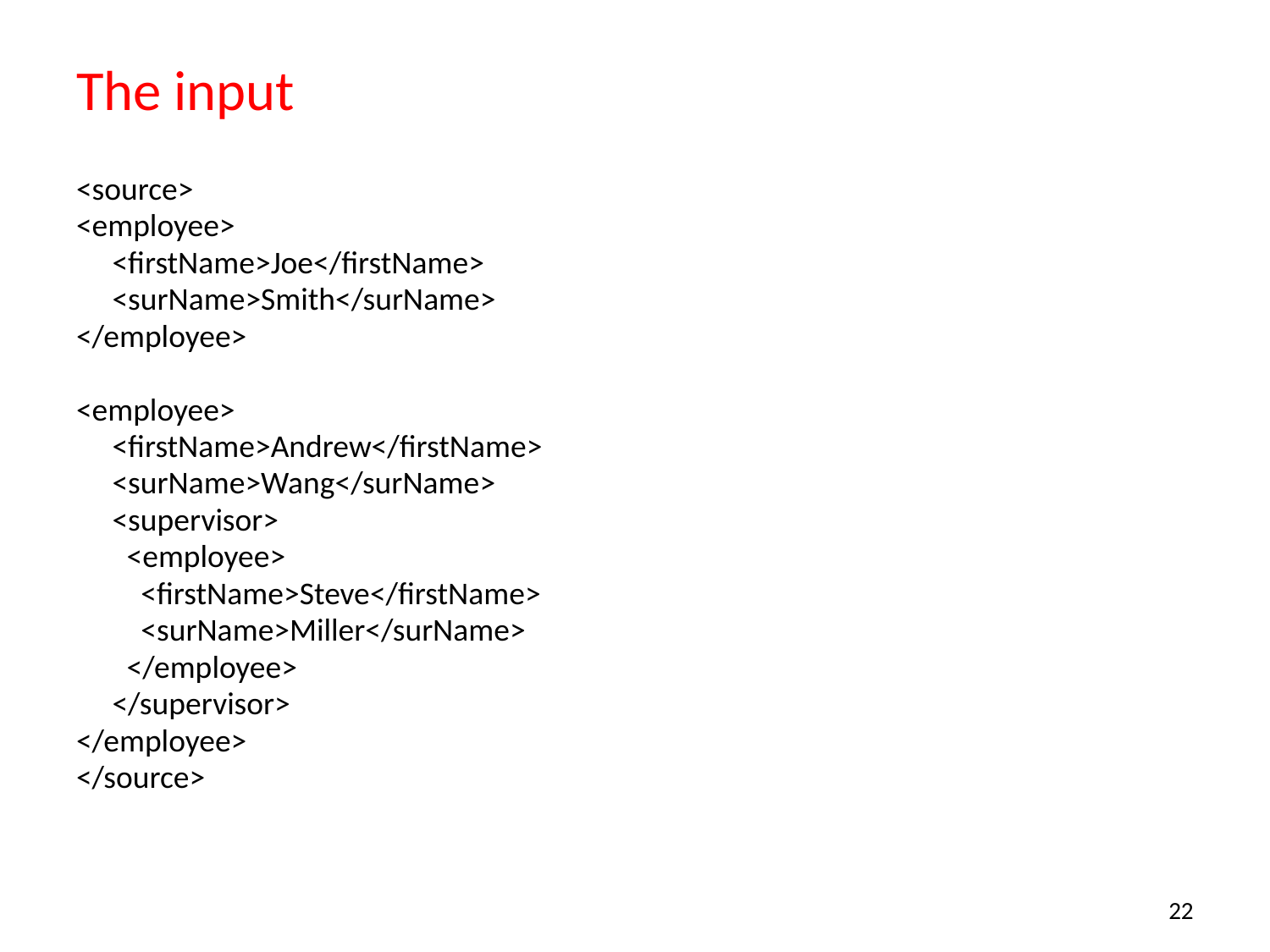

# The input
<source>
<employee>
     <firstName>Joe</firstName>
     <surName>Smith</surName>
</employee>

<employee>
     <firstName>Andrew</firstName>
     <surName>Wang</surName>
     <supervisor>
       <employee>
         <firstName>Steve</firstName>
         <surName>Miller</surName>
       </employee>
     </supervisor>
</employee>
</source>

22